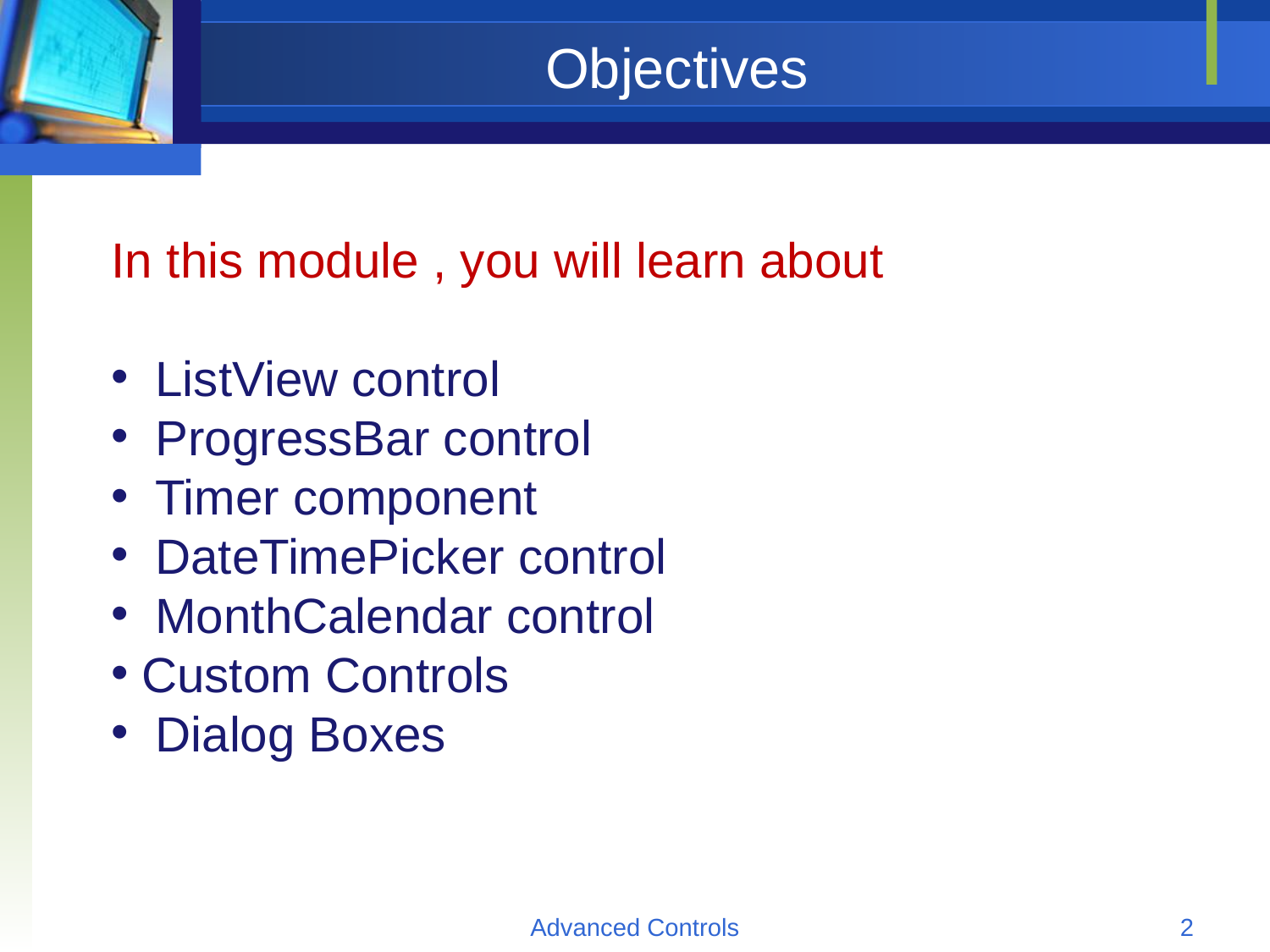

# Objectives
In this module , you will learn about

 ListView control
 ProgressBar control
 Timer component
 DateTimePicker control
 MonthCalendar control
Custom Controls
 Dialog Boxes
Advanced Controls
2